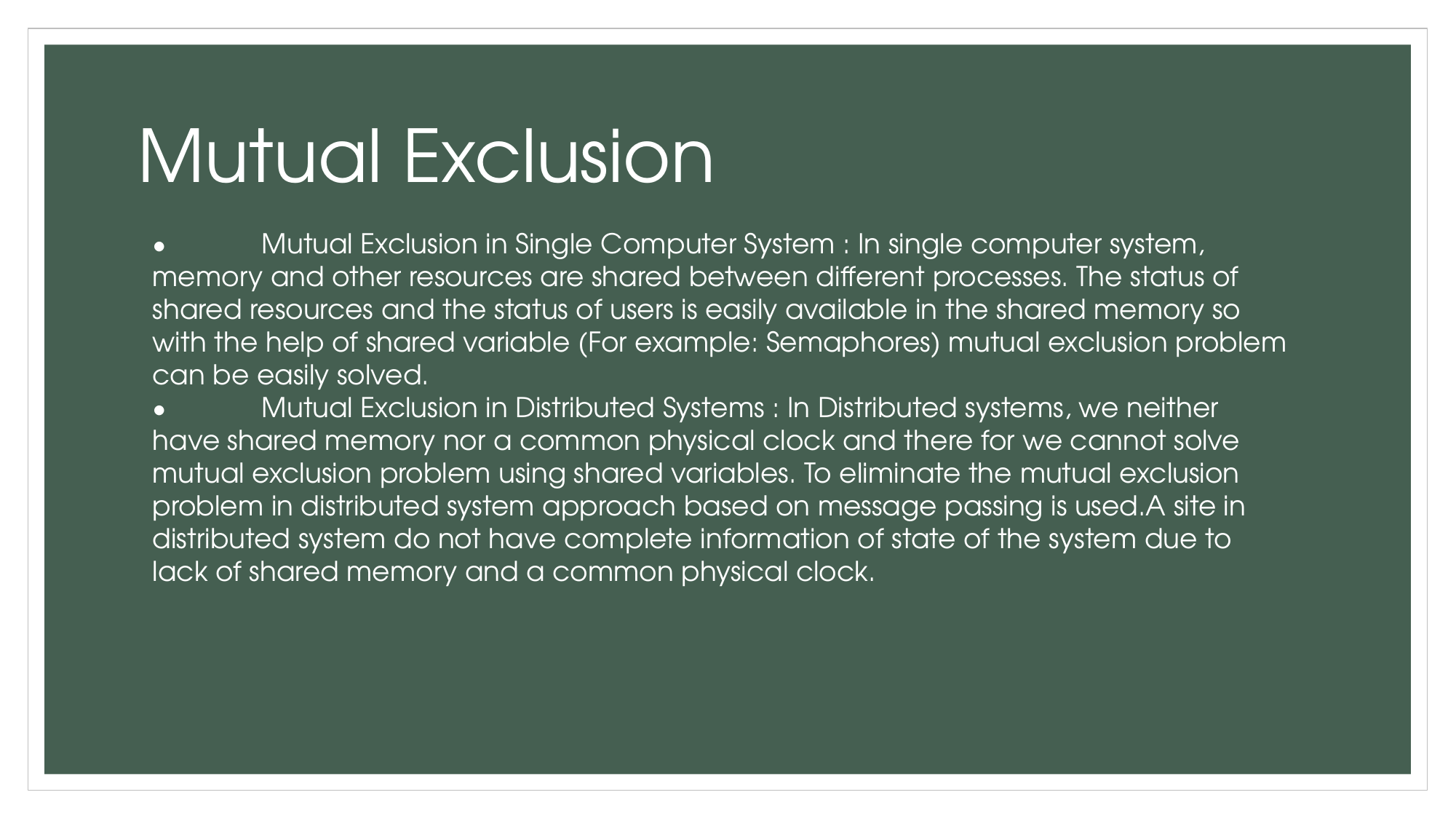

# Mutual Exclusion
•	Mutual Exclusion in Single Computer System : In single computer system, memory and other resources are shared between different processes. The status of shared resources and the status of users is easily available in the shared memory so with the help of shared variable (For example: Semaphores) mutual exclusion problem can be easily solved.
•	Mutual Exclusion in Distributed Systems : In Distributed systems, we neither have shared memory nor a common physical clock and there for we cannot solve mutual exclusion problem using shared variables. To eliminate the mutual exclusion problem in distributed system approach based on message passing is used.A site in distributed system do not have complete information of state of the system due to lack of shared memory and a common physical clock.